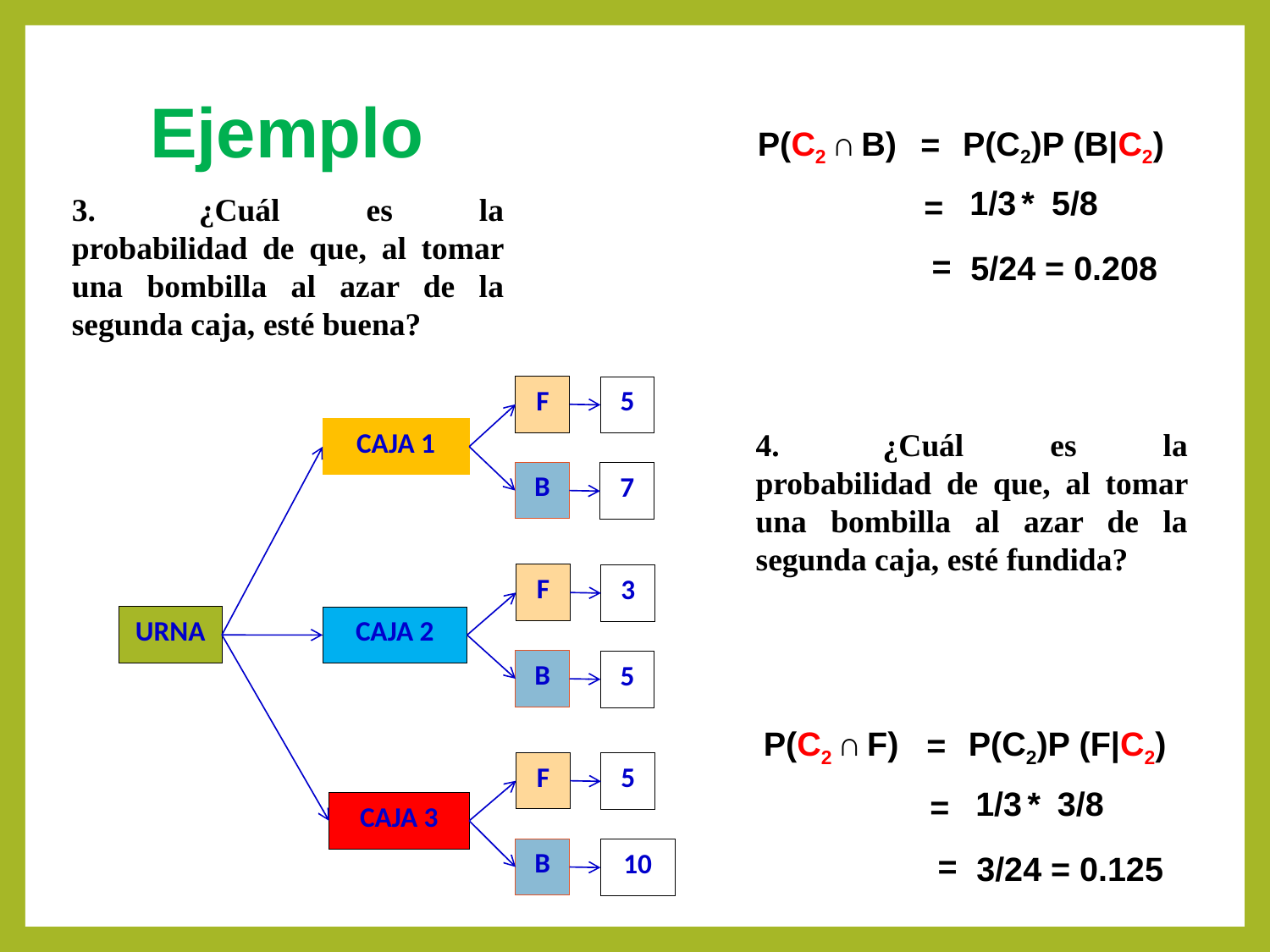

# Ejemplo
P(C2)P (B|C2)
P(C2 ∩ B)
=
5/8
*
1/3
=
3.	¿Cuál es la probabilidad de que, al tomar una bombilla al azar de la segunda caja, esté buena?
=
5/24 = 0.208
F
5
CAJA 1
B
7
F
3
URNA
CAJA 2
B
5
F
5
CAJA 3
B
10
4.	¿Cuál es la probabilidad de que, al tomar una bombilla al azar de la segunda caja, esté fundida?
P(C2)P (F|C2)
P(C2 ∩ F)
=
3/8
*
1/3
=
=
3/24 = 0.125